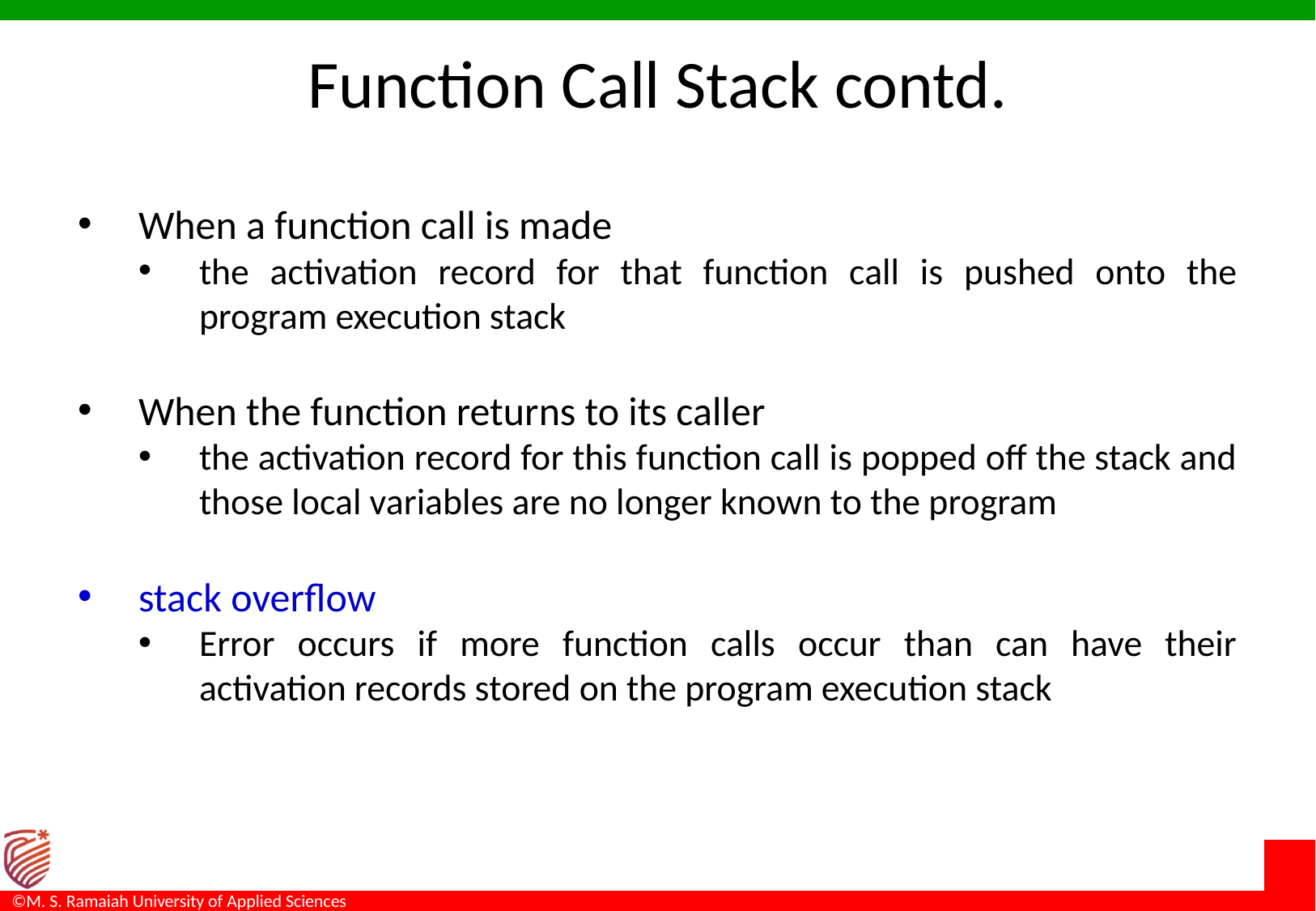

Function Call Stack contd.
When a function call is made
the activation record for that function call is pushed onto the program execution stack

When the function returns to its caller
the activation record for this function call is popped off the stack and those local variables are no longer known to the program

stack overflow
Error occurs if more function calls occur than can have their activation records stored on the program execution stack